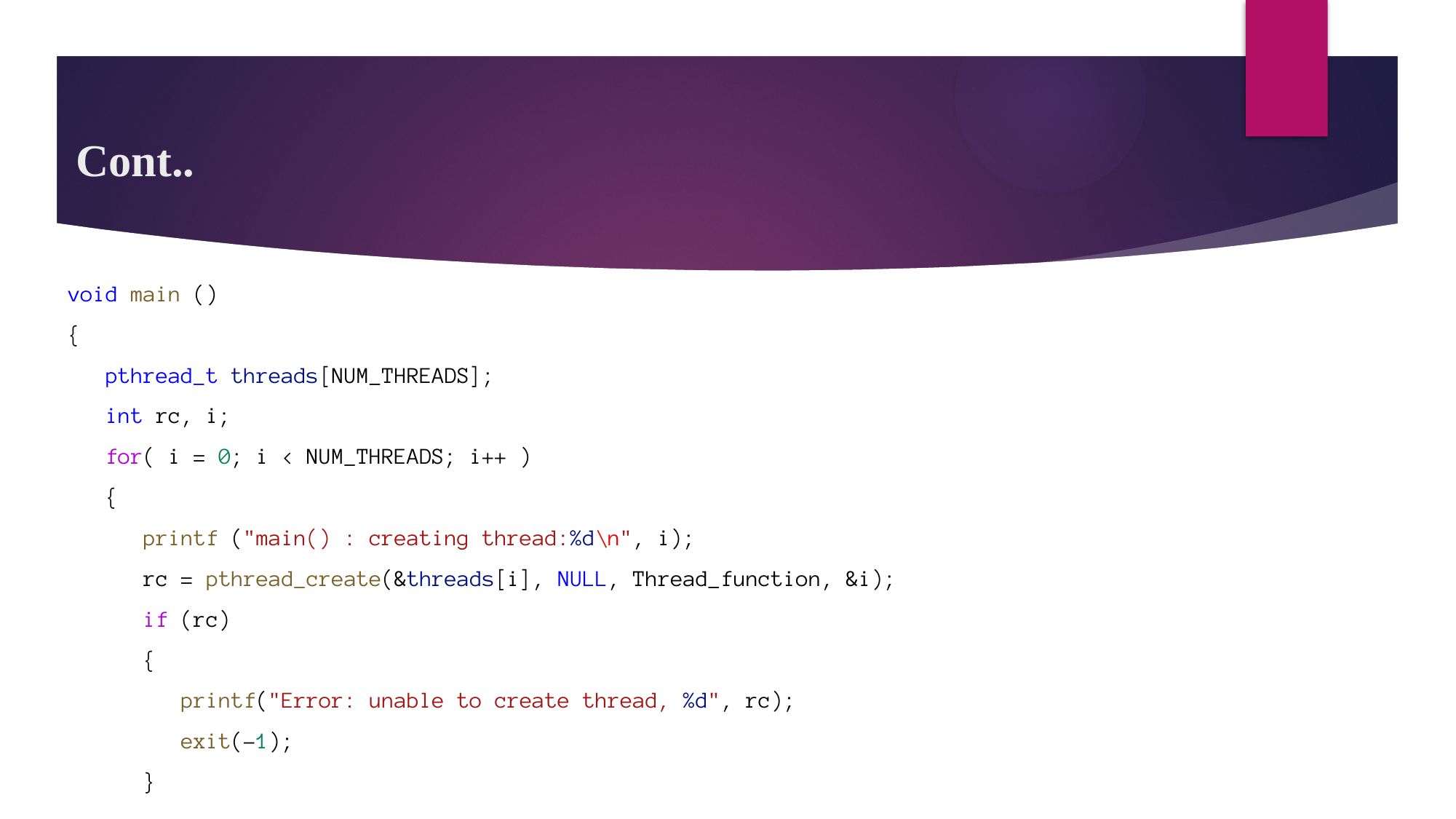

# Cont..
void main ()
{
   pthread_t threads[NUM_THREADS];
   int rc, i;
   for( i = 0; i < NUM_THREADS; i++ )
   {
      printf ("main() : creating thread:%d\n", i);
      rc = pthread_create(&threads[i], NULL, Thread_function, &i);
      if (rc)
      {
         printf("Error: unable to create thread, %d", rc);
         exit(-1);
      }